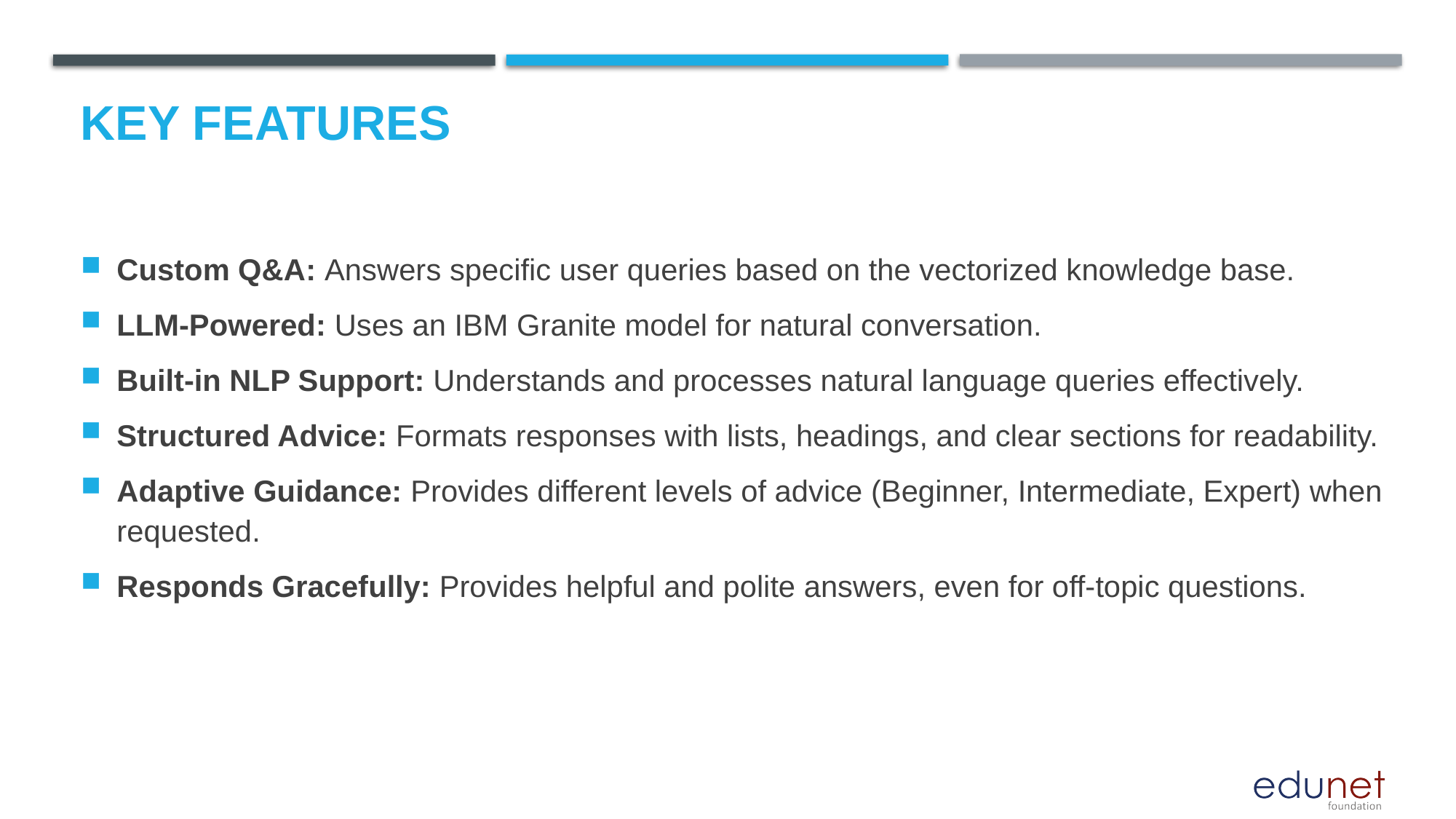

# Key Features
Custom Q&A: Answers specific user queries based on the vectorized knowledge base.
LLM-Powered: Uses an IBM Granite model for natural conversation.
Built-in NLP Support: Understands and processes natural language queries effectively.
Structured Advice: Formats responses with lists, headings, and clear sections for readability.
Adaptive Guidance: Provides different levels of advice (Beginner, Intermediate, Expert) when requested.
Responds Gracefully: Provides helpful and polite answers, even for off-topic questions.